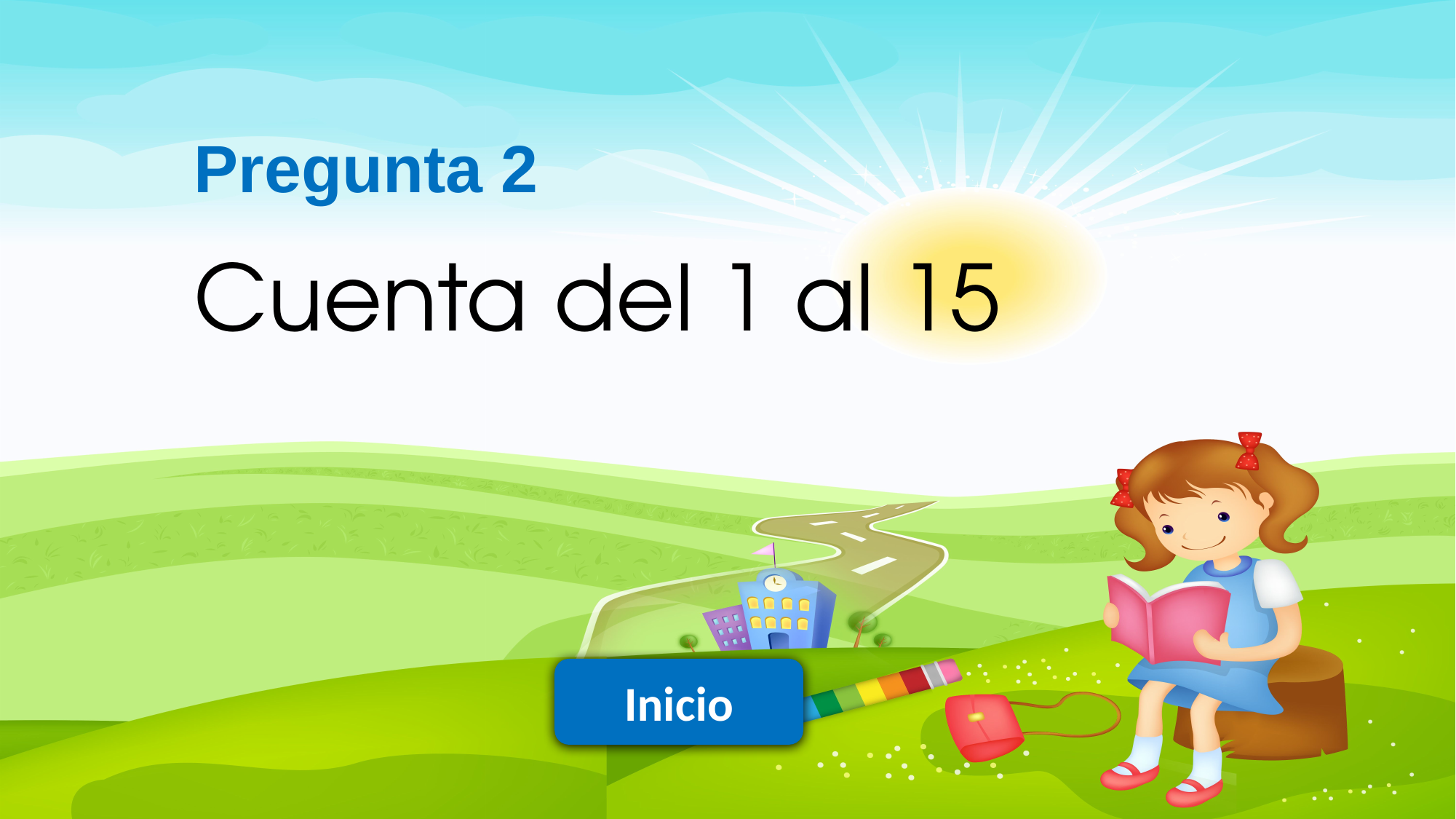

Pregunta 2
Cuenta del 1 al 15
Inicio